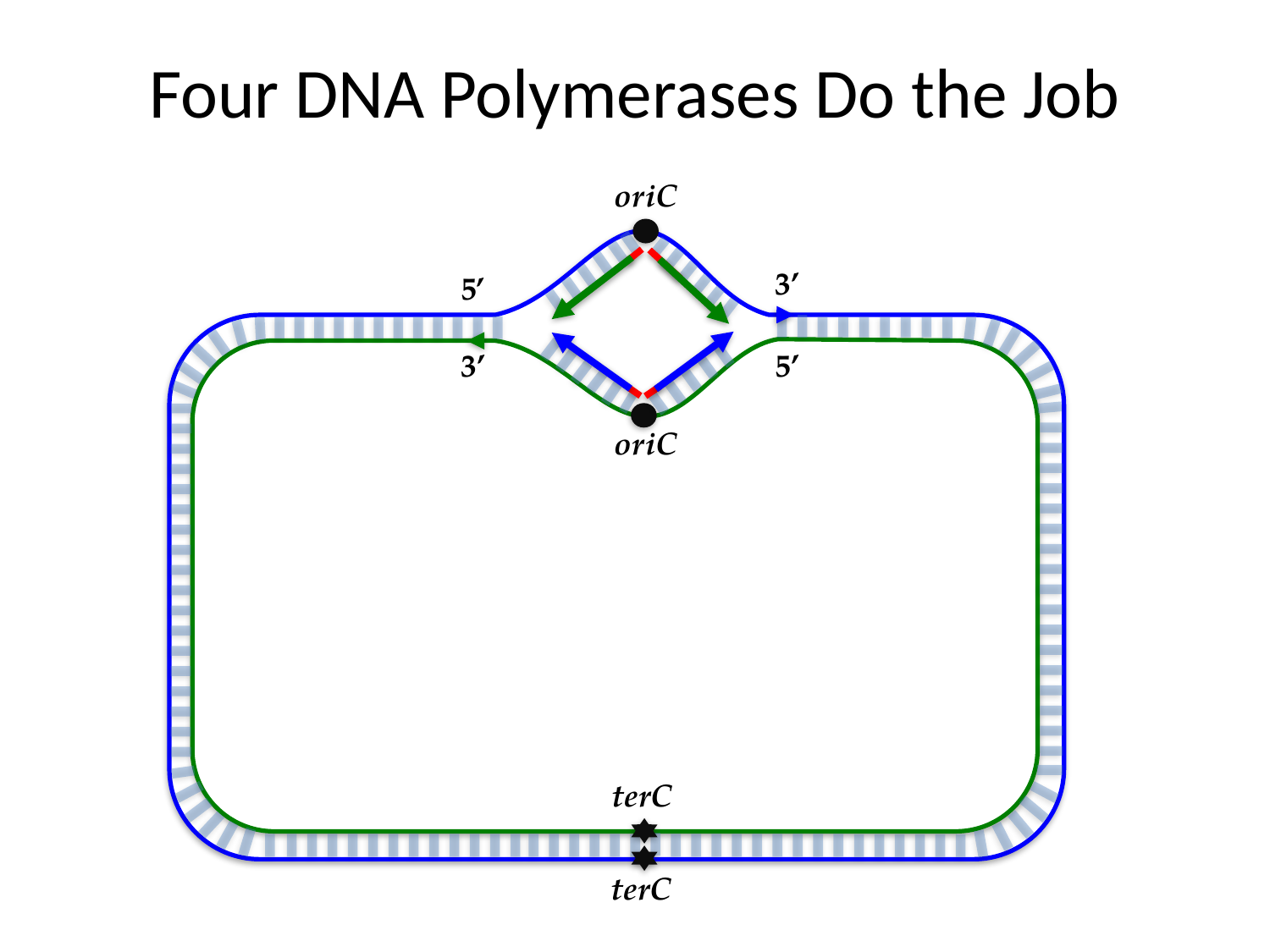

# Four DNA Polymerases Do the Job
oriC

3’
5’

3’
5’

oriC

terC

terC